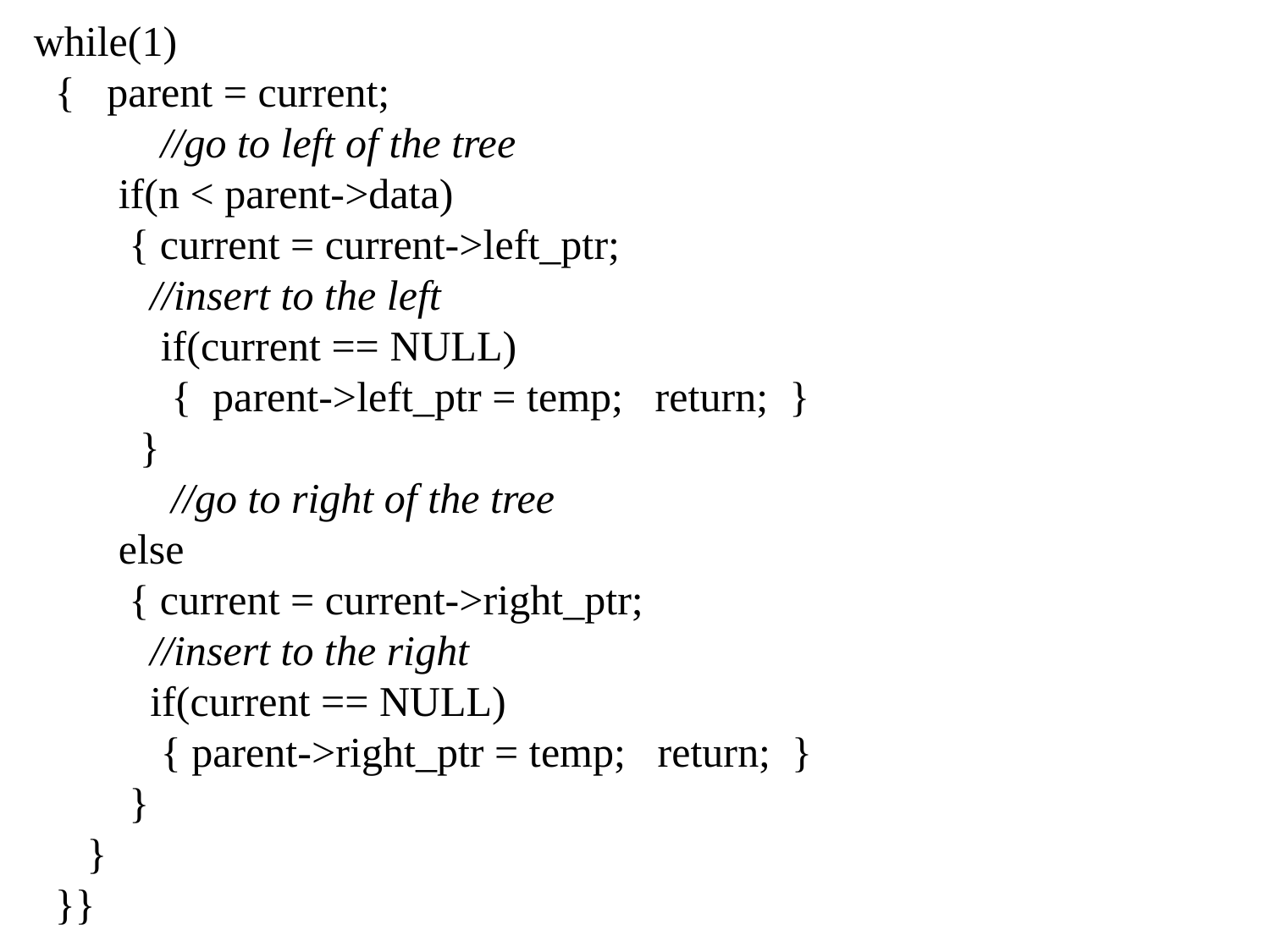

while(1)
   {   parent = current;
	 //go to left of the tree
         if(n < parent->data)
          { current = current->left_ptr;
            //insert to the left
             if(current == NULL)
              {  parent->left_ptr = temp;   return;  }
           }
              //go to right of the tree
         else
          { current = current->right_ptr;
            //insert to the right
            if(current == NULL)
             { parent->right_ptr = temp;   return;  }
          }
      }
   }}